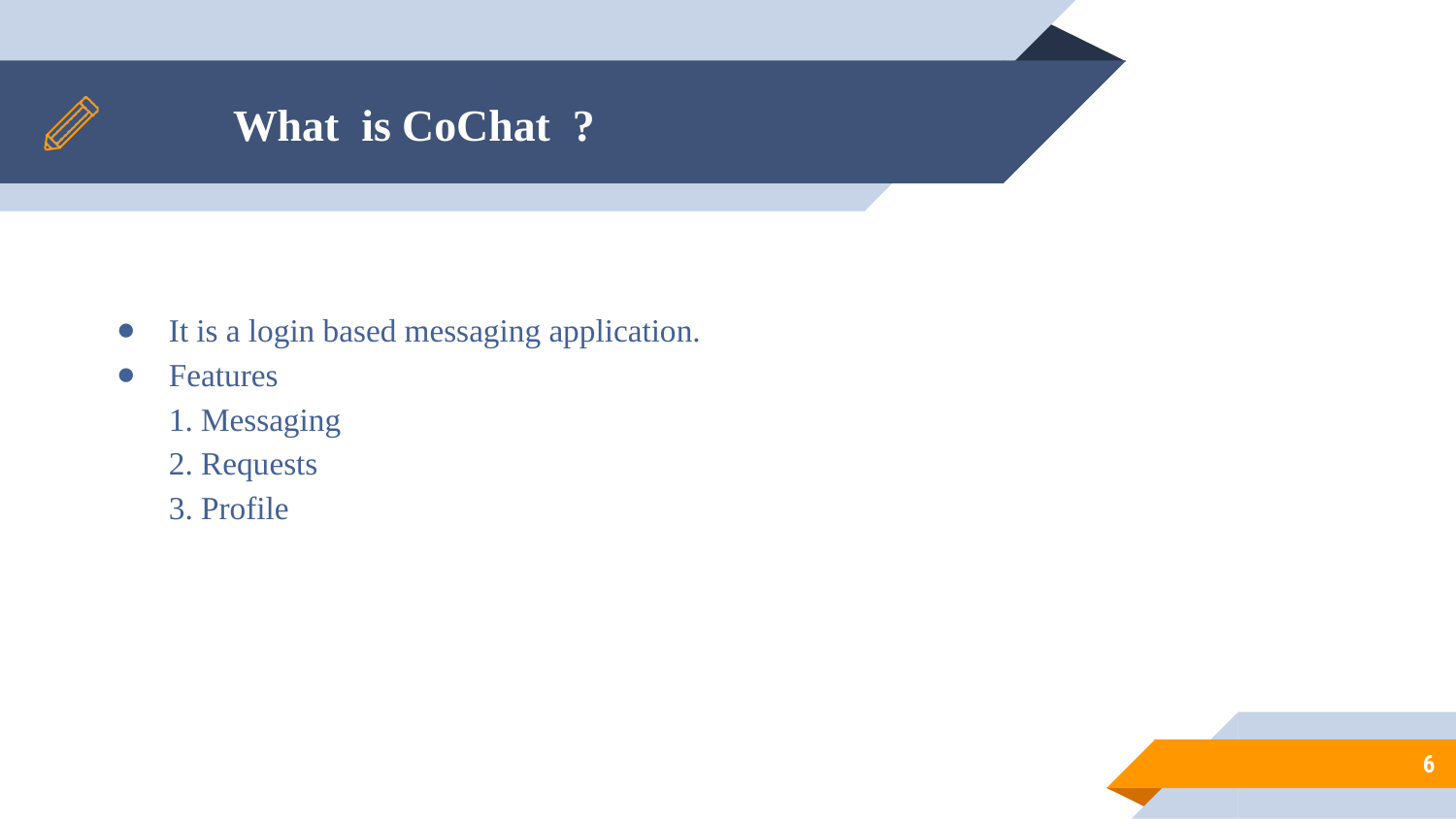

# What  is CoChat  ?

It is a login based messaging application.
Features
1. Messaging
2. Requests
3. Profile
6